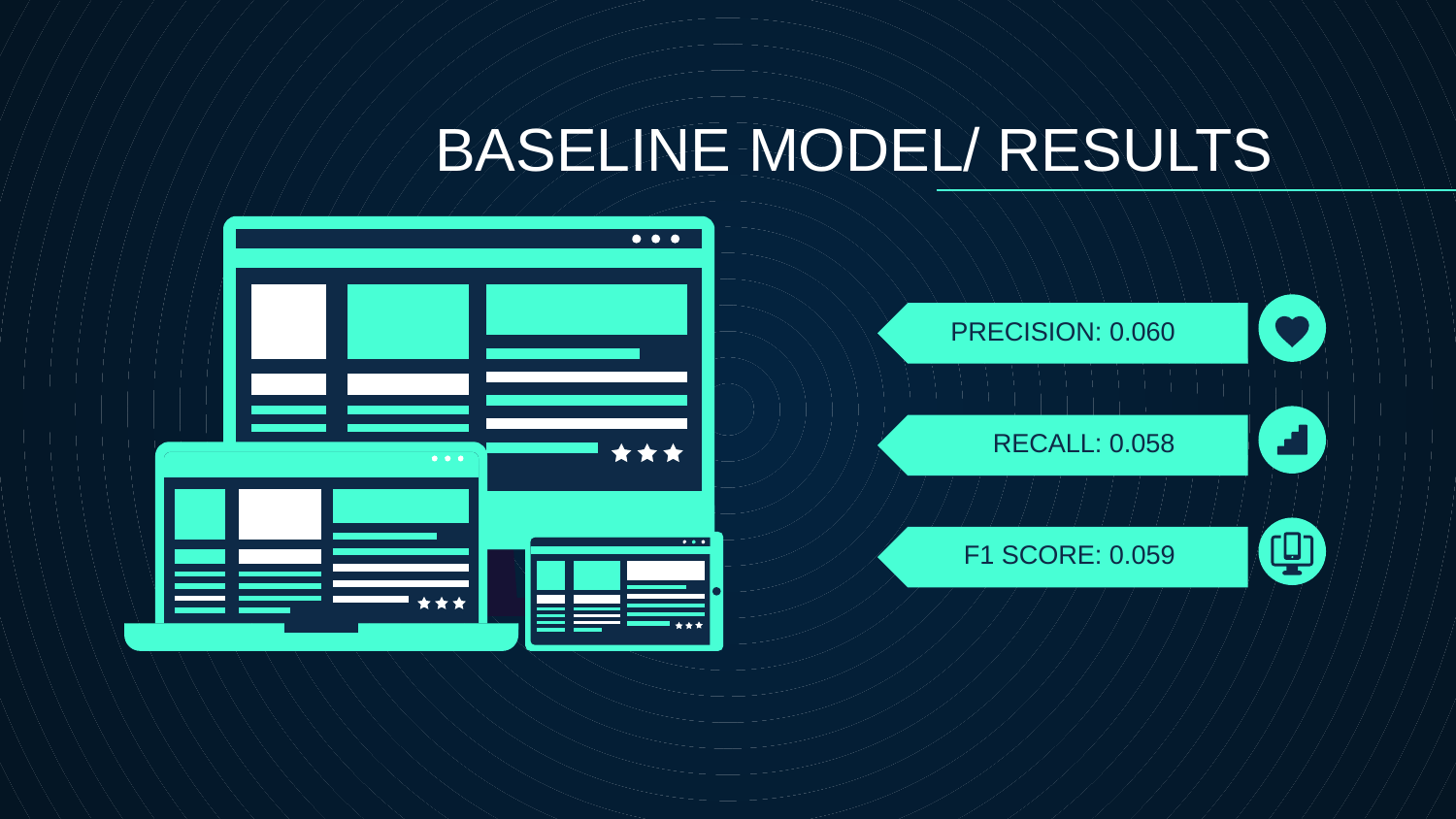

BASELINE MODEL/ RESULTS

# PRECISION: 0.060

RECALL: 0.058

F1 SCORE: 0.059